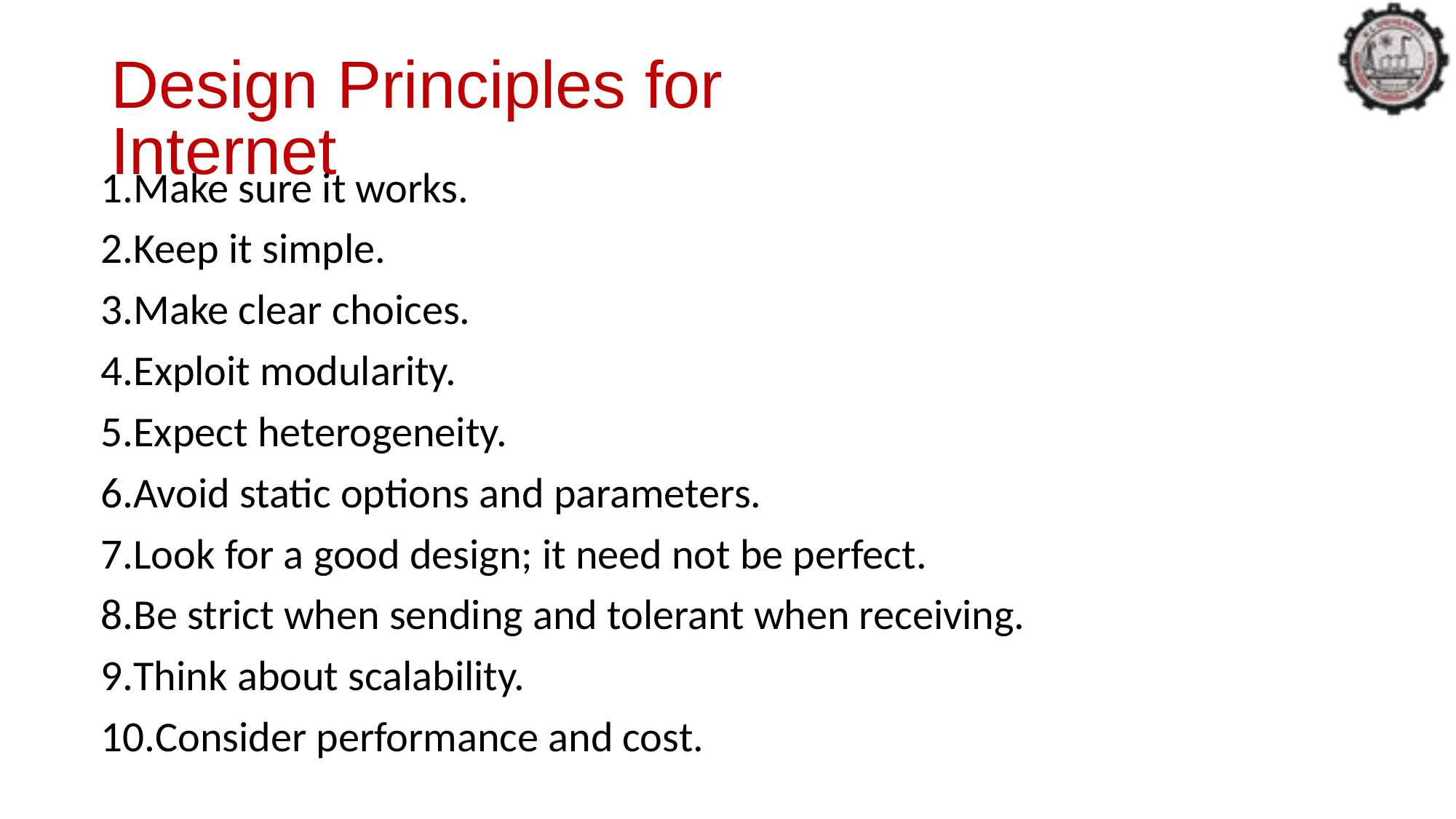

Design Principles for Internet
1.Make sure it works.
2.Keep it simple.
3.Make clear choices.
4.Exploit modularity.
5.Expect heterogeneity.
6.Avoid static options and parameters.
7.Look for a good design; it need not be perfect.
8.Be strict when sending and tolerant when receiving.
9.Think about scalability.
10.Consider performance and cost.